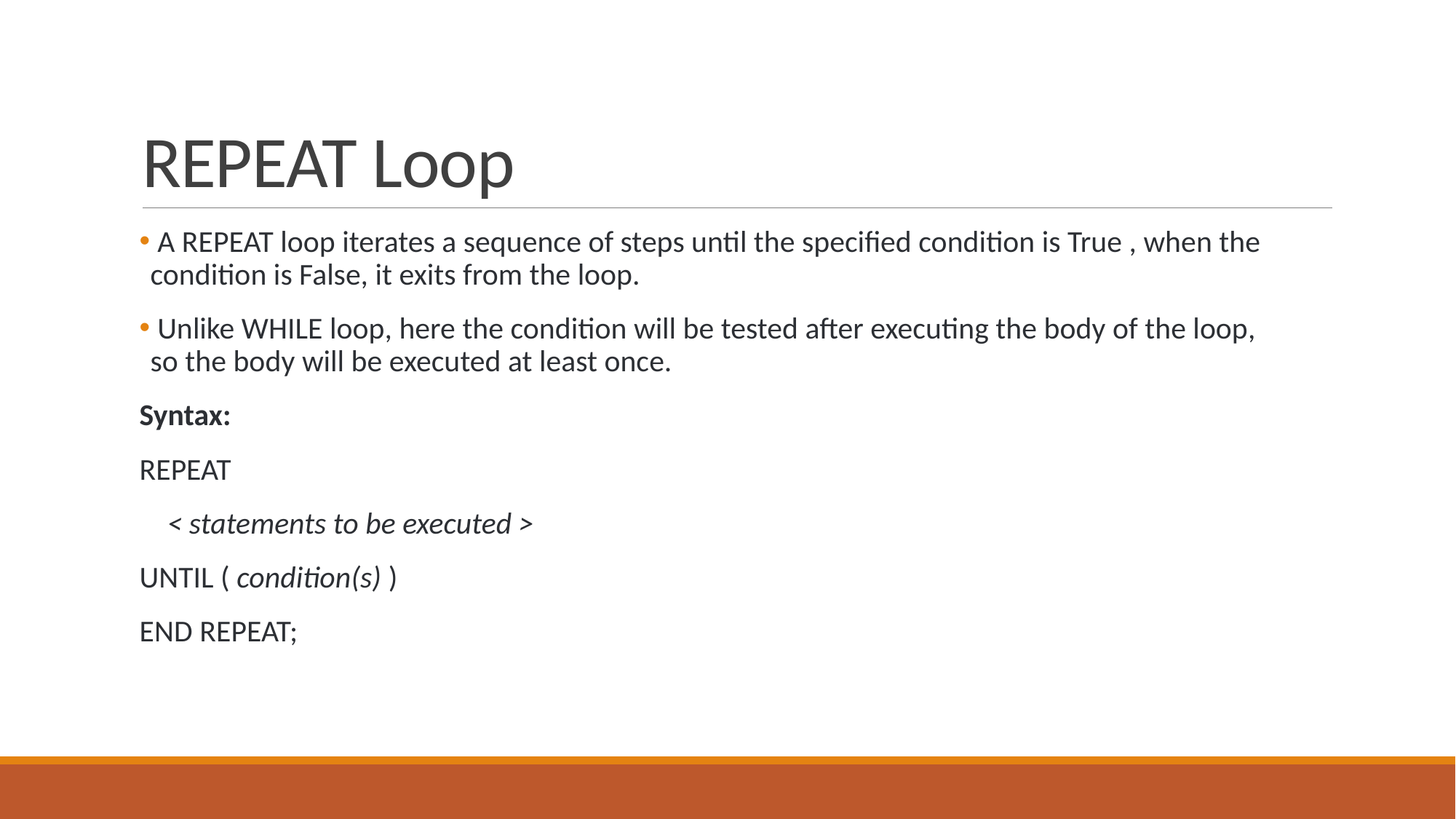

# REPEAT Loop
 A REPEAT loop iterates a sequence of steps until the specified condition is True , when the condition is False, it exits from the loop.
 Unlike WHILE loop, here the condition will be tested after executing the body of the loop, so the body will be executed at least once.
Syntax:
REPEAT
    < statements to be executed >
UNTIL ( condition(s) )
END REPEAT;